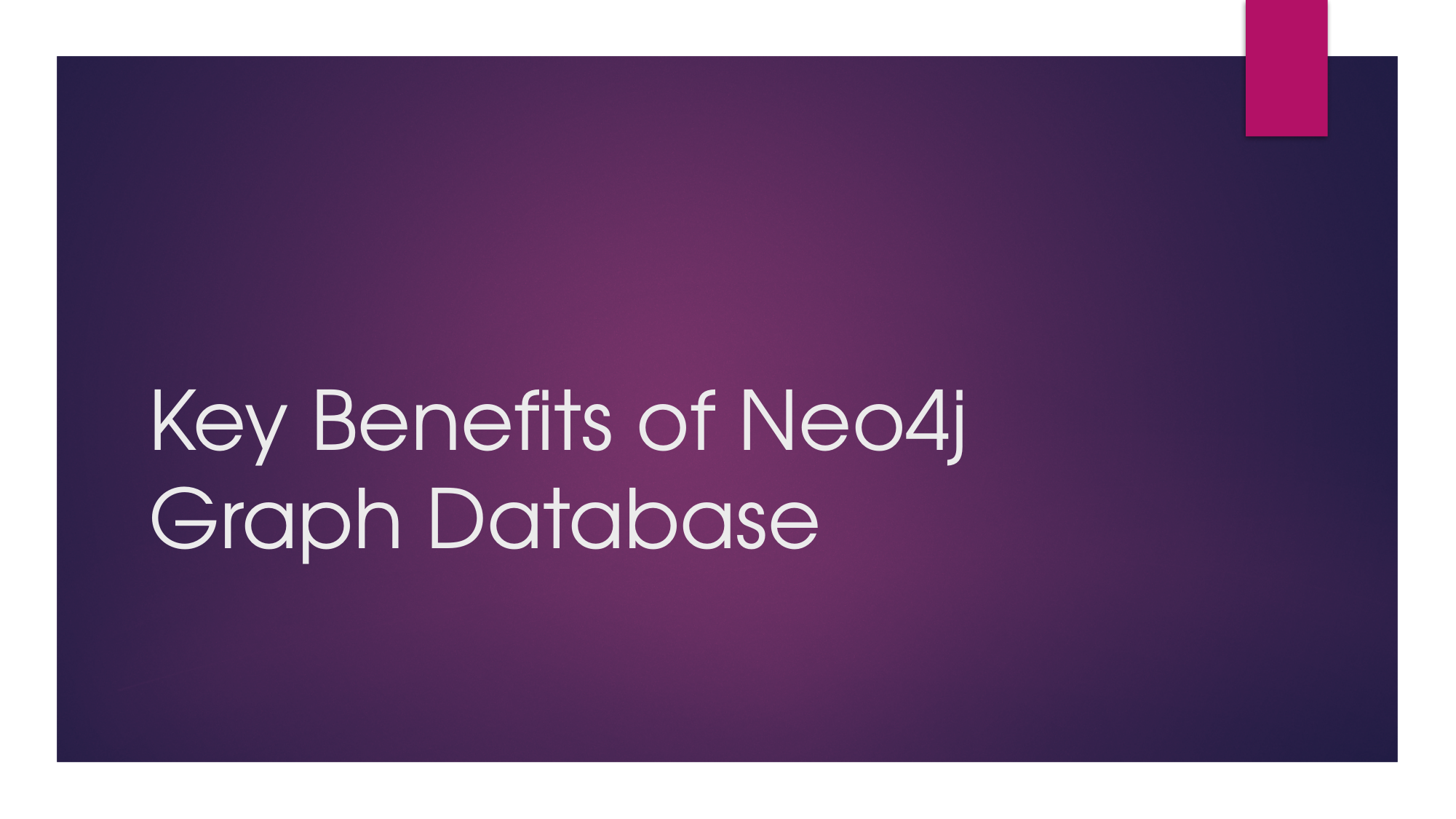

# Key Benefits of Neo4j Graph Database